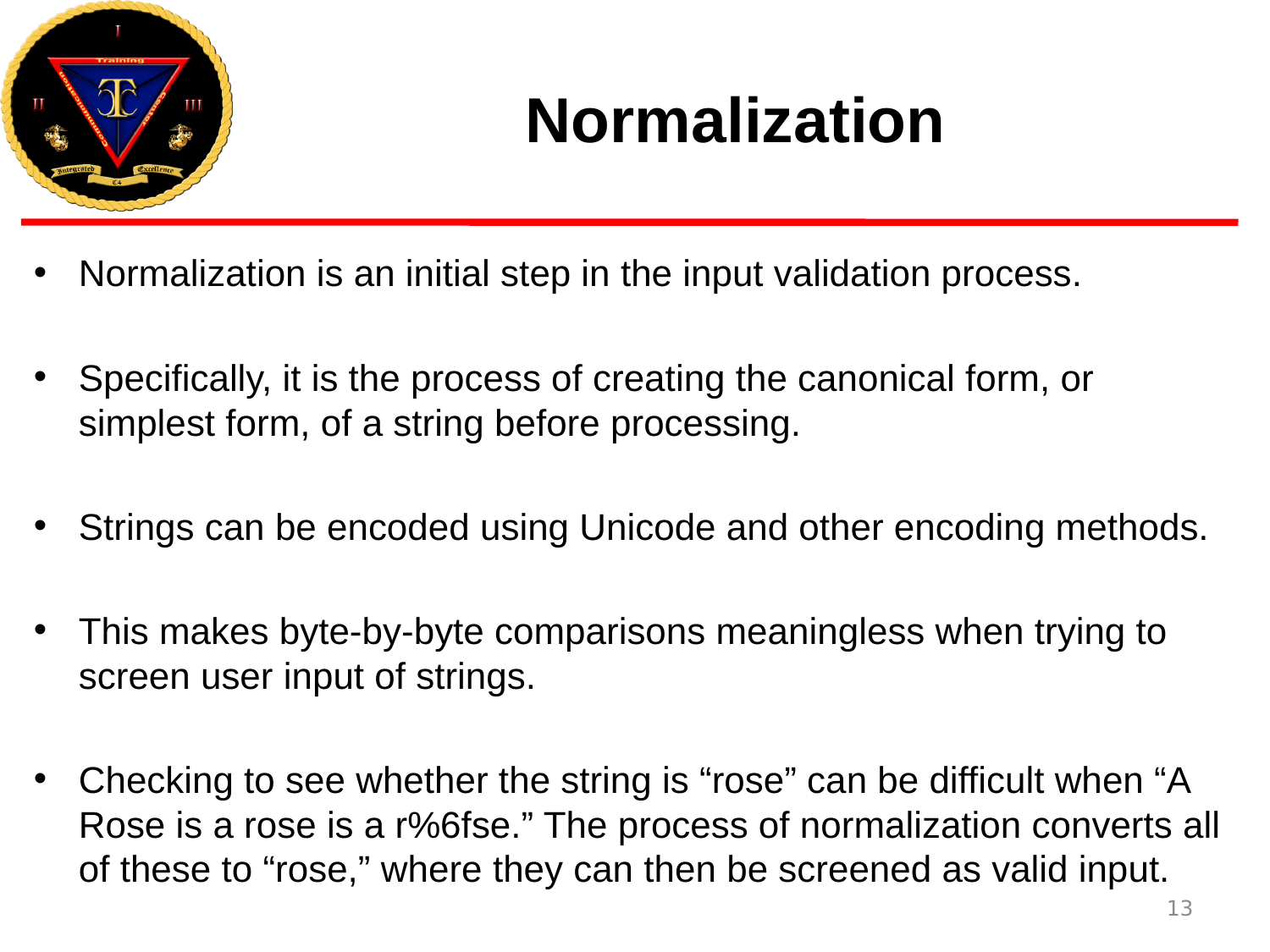

# Normalization
Normalization is an initial step in the input validation process.

Specifically, it is the process of creating the canonical form, or simplest form, of a string before processing.

Strings can be encoded using Unicode and other encoding methods.

This makes byte-by-byte comparisons meaningless when trying to screen user input of strings.

Checking to see whether the string is “rose” can be difficult when “A Rose is a rose is a r%6fse.” The process of normalization converts all of these to “rose,” where they can then be screened as valid input.
13